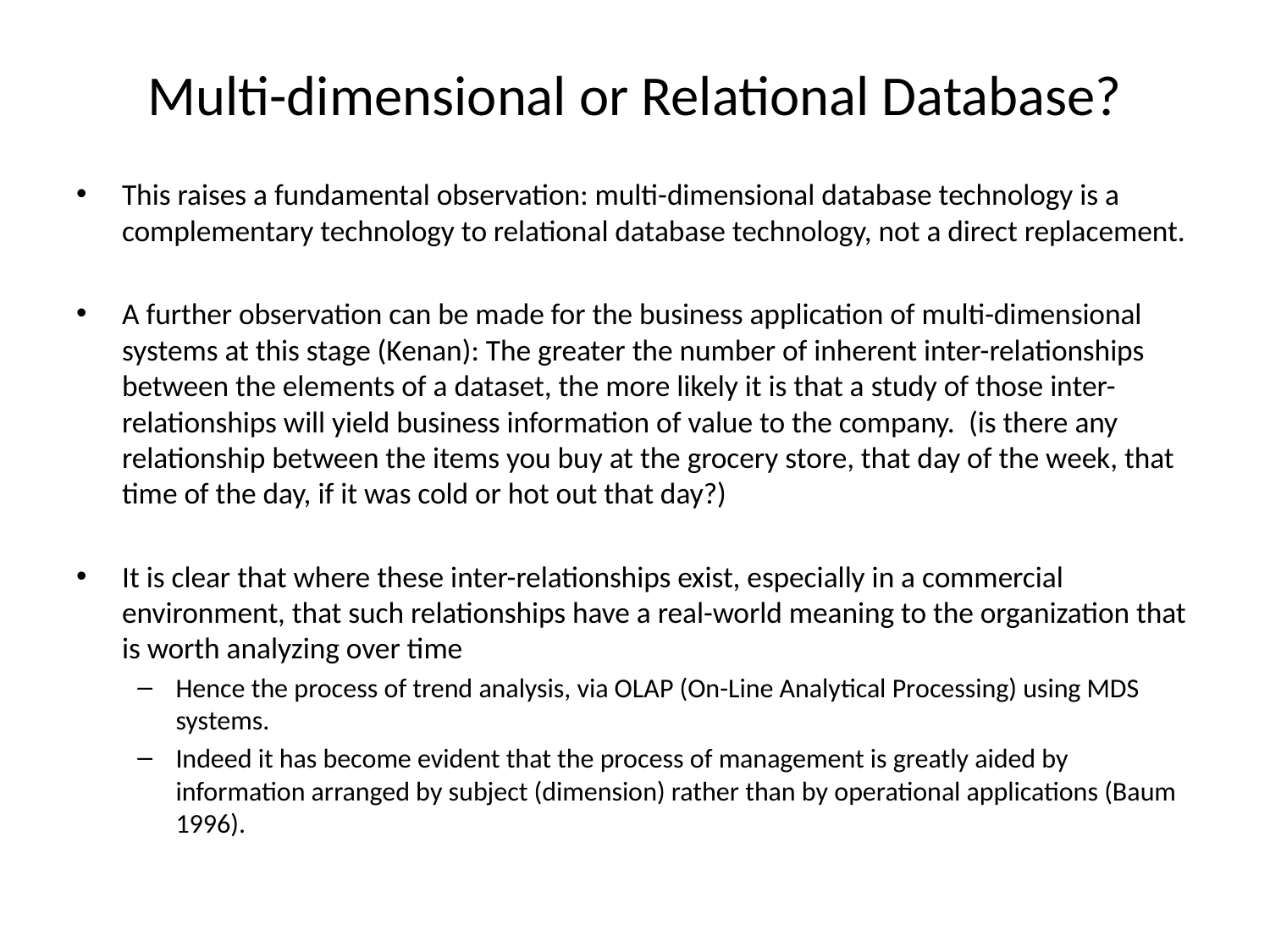

# Multi-dimensional or Relational Database?
This raises a fundamental observation: multi-dimensional database technology is a complementary technology to relational database technology, not a direct replacement.

A further observation can be made for the business application of multi-dimensional systems at this stage (Kenan): The greater the number of inherent inter-relationships between the elements of a dataset, the more likely it is that a study of those inter-relationships will yield business information of value to the company.  (is there any relationship between the items you buy at the grocery store, that day of the week, that time of the day, if it was cold or hot out that day?)

It is clear that where these inter-relationships exist, especially in a commercial environment, that such relationships have a real-world meaning to the organization that is worth analyzing over time
Hence the process of trend analysis, via OLAP (On-Line Analytical Processing) using MDS systems.
Indeed it has become evident that the process of management is greatly aided by information arranged by subject (dimension) rather than by operational applications (Baum 1996).